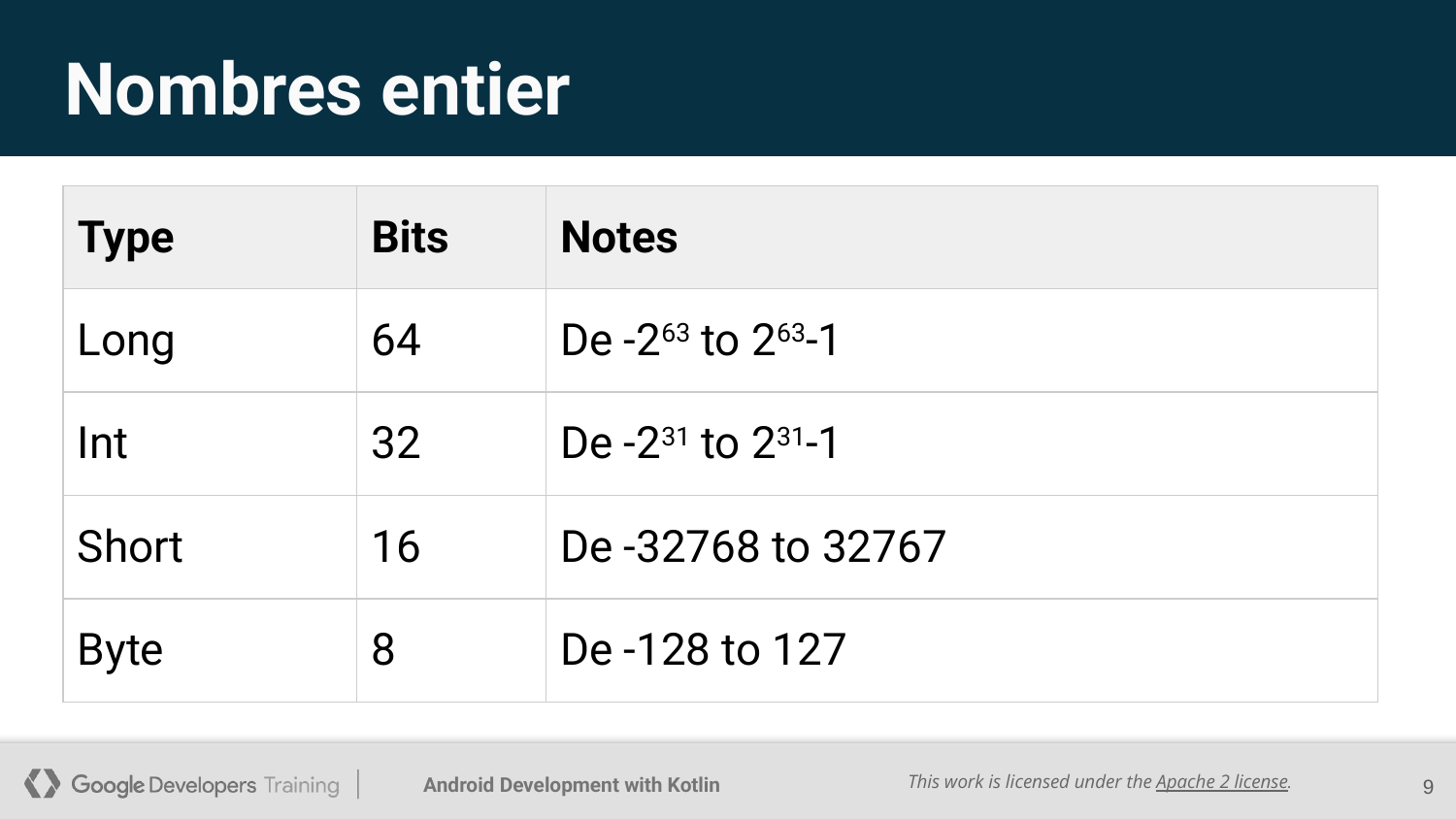

# Nombres entier
| Type | Bits | Notes |
| --- | --- | --- |
| Long | 64 | De -263 to 263-1 |
| Int | 32 | De -231 to 231-1 |
| Short | 16 | De -32768 to 32767 |
| Byte | 8 | De -128 to 127 |
9